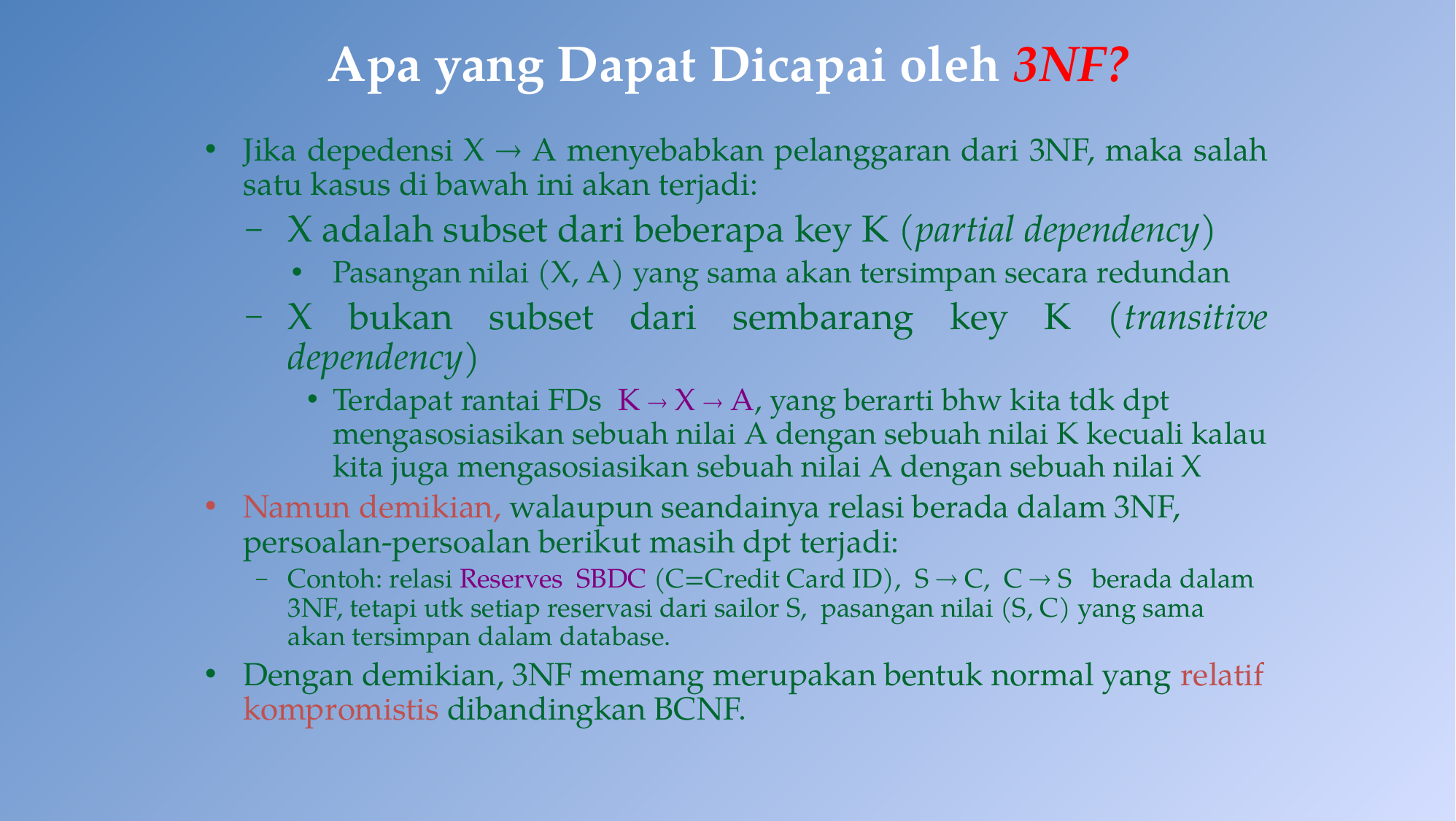

# Apa yang Dapat Dicapai oleh 3NF?
Jika depedensi X → A menyebabkan pelanggaran dari 3NF, maka salah satu kasus di bawah ini akan terjadi:
X adalah subset dari beberapa key K (partial dependency)
Pasangan nilai (X, A) yang sama akan tersimpan secara redundan
X bukan subset dari sembarang key K (transitive dependency)
Terdapat rantai FDs  K → X → A, yang berarti bhw kita tdk dpt mengasosiasikan sebuah nilai A dengan sebuah nilai K kecuali kalau kita juga mengasosiasikan sebuah nilai A dengan sebuah nilai X
Namun demikian, walaupun seandainya relasi berada dalam 3NF, persoalan-persoalan berikut masih dpt terjadi:
Contoh: relasi Reserves  SBDC (C=Credit Card ID),  S → C,  C → S   berada dalam 3NF, tetapi utk setiap reservasi dari sailor S,  pasangan nilai (S, C) yang sama akan tersimpan dalam database.
Dengan demikian, 3NF memang merupakan bentuk normal yang relatif kompromistis dibandingkan BCNF.